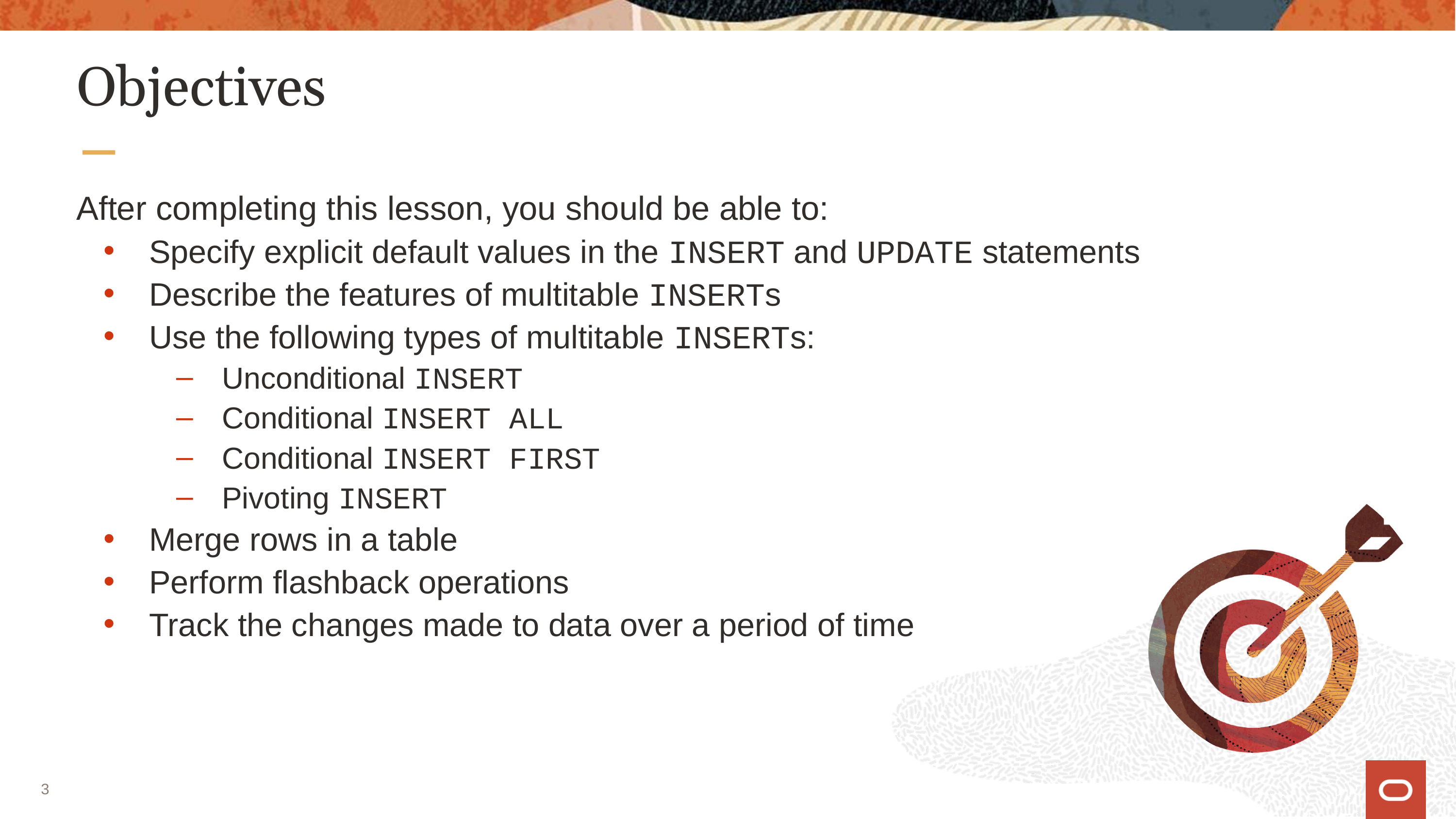

# Objectives
After completing this lesson, you should be able to:
Specify explicit default values in the INSERT and UPDATE statements
Describe the features of multitable INSERTs
Use the following types of multitable INSERTs:
Unconditional INSERT
Conditional INSERT ALL
Conditional INSERT FIRST
Pivoting INSERT
Merge rows in a table
Perform flashback operations
Track the changes made to data over a period of time